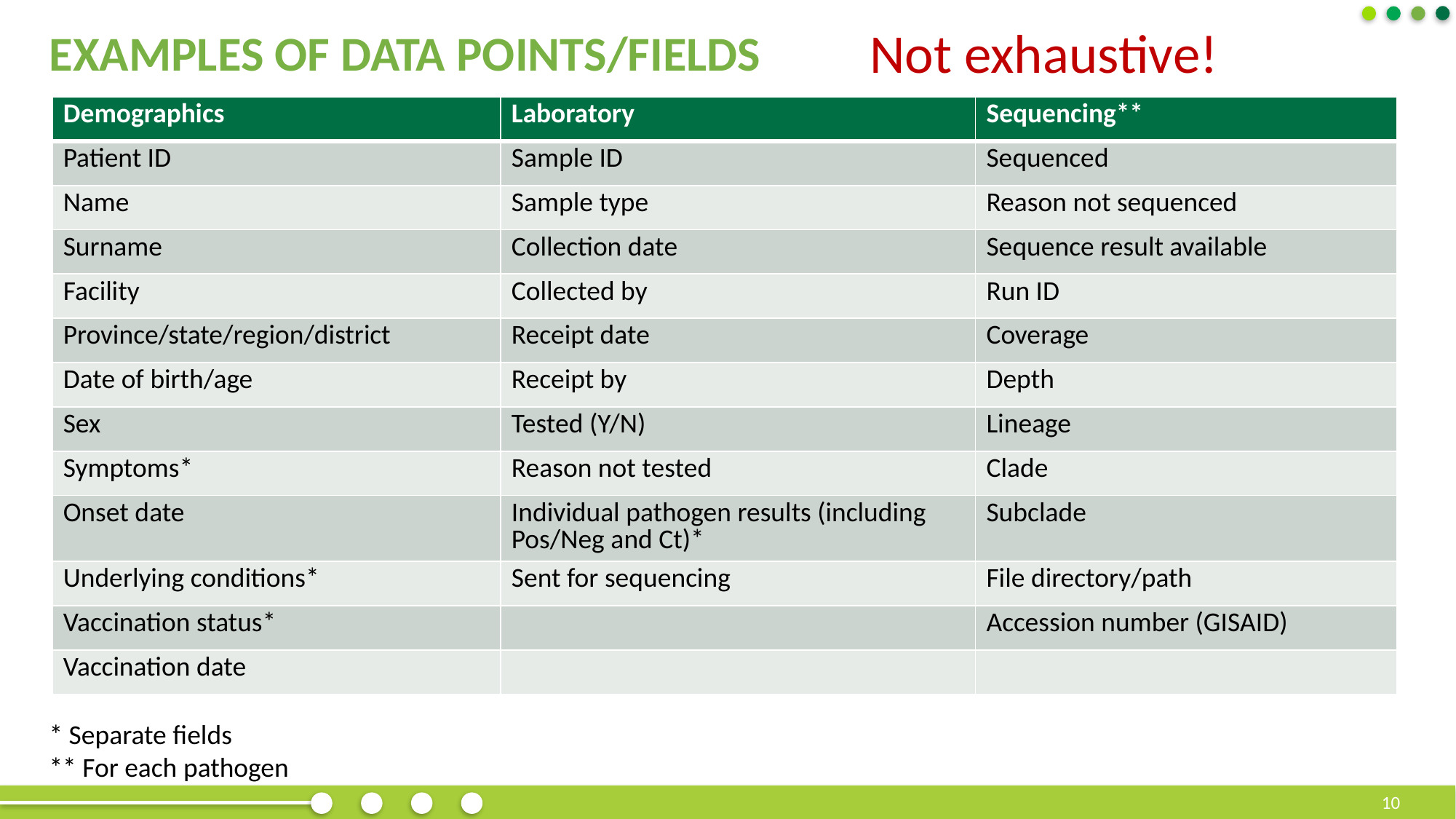

Not exhaustive!
# Examples of data points/fields
| Demographics | Laboratory | Sequencing\*\* |
| --- | --- | --- |
| Patient ID | Sample ID | Sequenced |
| Name | Sample type | Reason not sequenced |
| Surname | Collection date | Sequence result available |
| Facility | Collected by | Run ID |
| Province/state/region/district | Receipt date | Coverage |
| Date of birth/age | Receipt by | Depth |
| Sex | Tested (Y/N) | Lineage |
| Symptoms\* | Reason not tested | Clade |
| Onset date | Individual pathogen results (including Pos/Neg and Ct)\* | Subclade |
| Underlying conditions\* | Sent for sequencing | File directory/path |
| Vaccination status\* |  | Accession number (GISAID) |
| Vaccination date |  |  |
* Separate fields
** For each pathogen
10